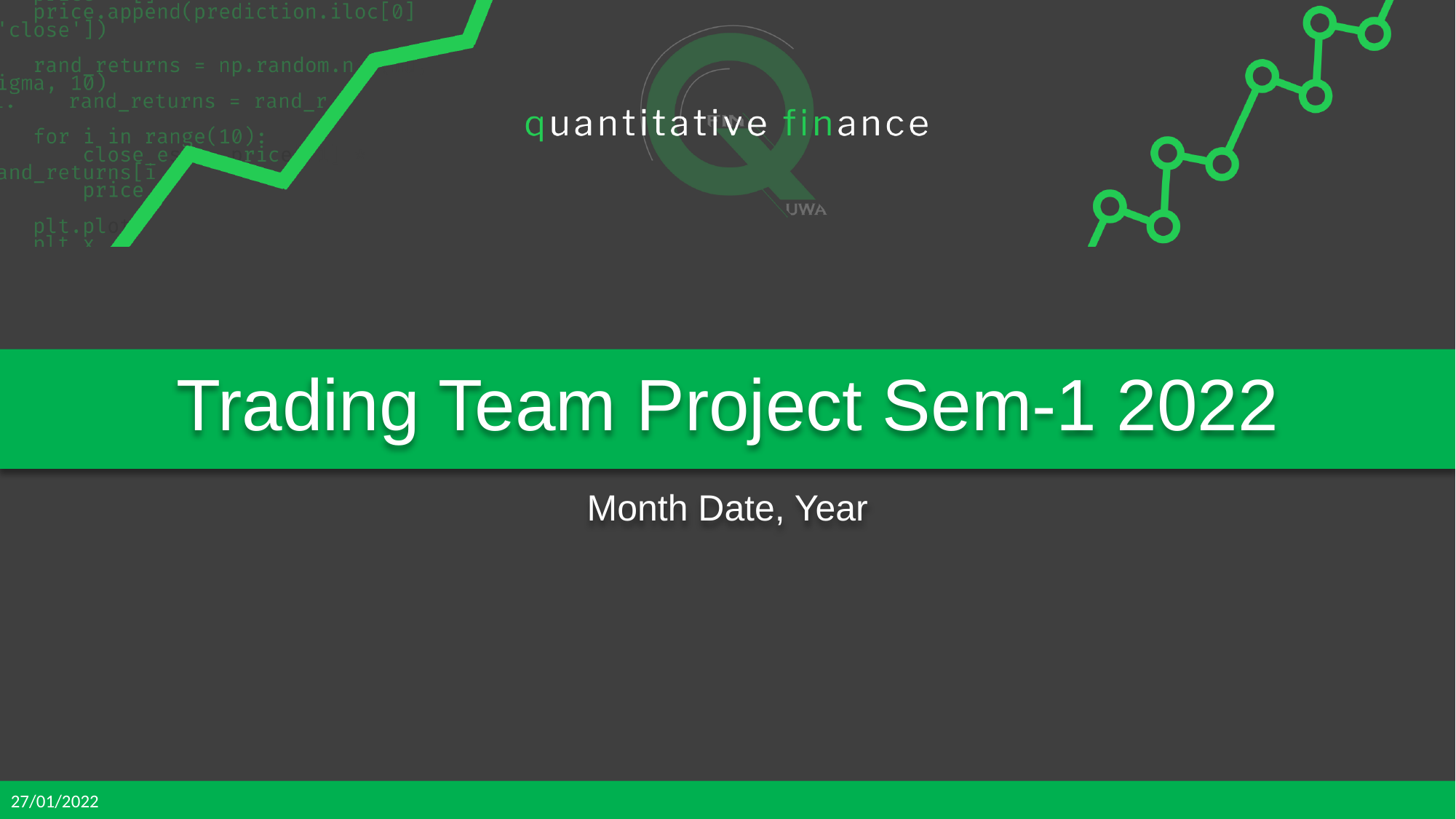

# Trading Team Project Sem-1 2022

Month Date, Year
27/01/2022